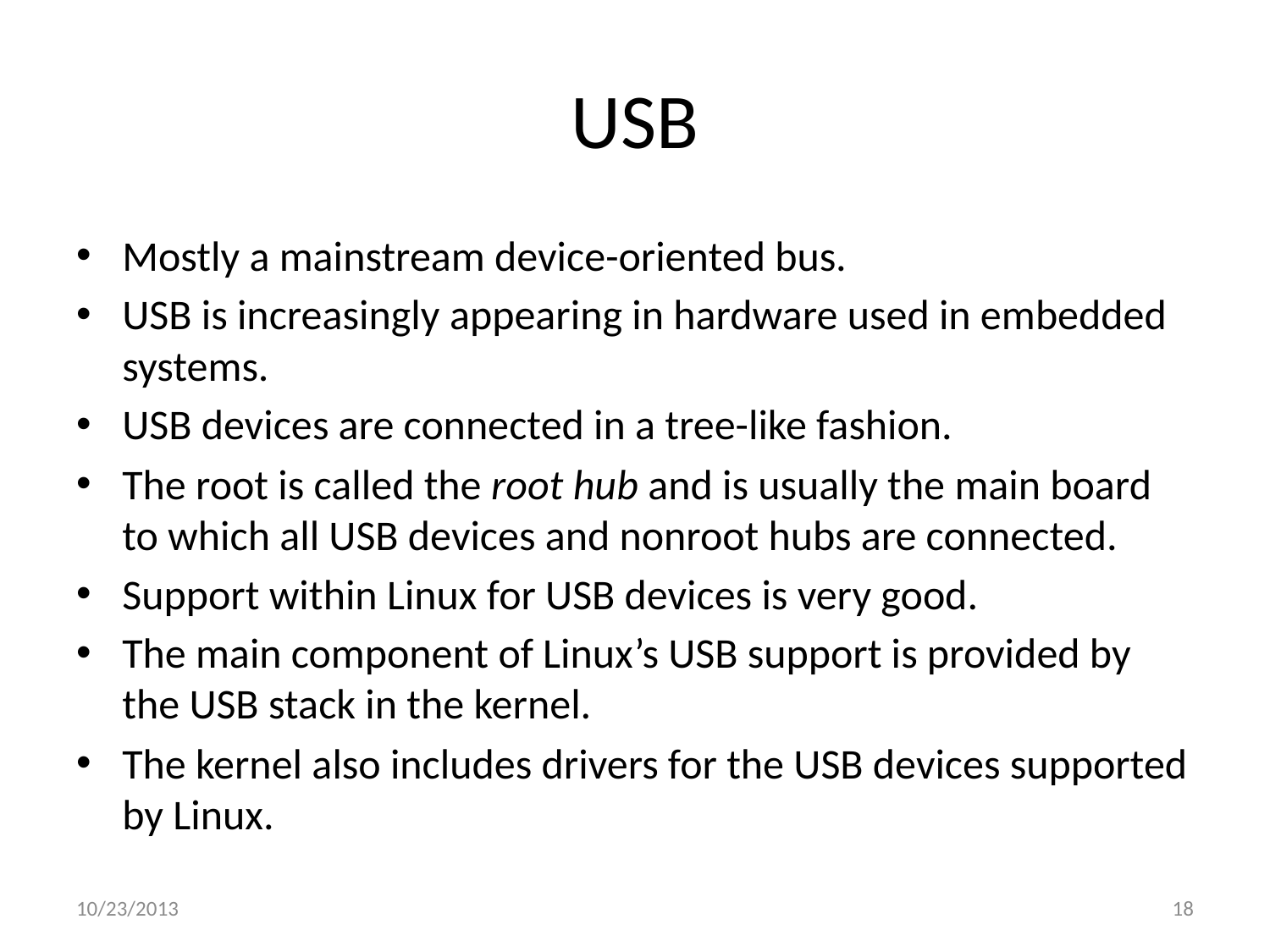

# USB
Mostly a mainstream device-oriented bus.
USB is increasingly appearing in hardware used in embedded systems.
USB devices are connected in a tree-like fashion.
The root is called the root hub and is usually the main board to which all USB devices and nonroot hubs are connected.
Support within Linux for USB devices is very good.
The main component of Linux’s USB support is provided by the USB stack in the kernel.
The kernel also includes drivers for the USB devices supported by Linux.
10/23/2013
18